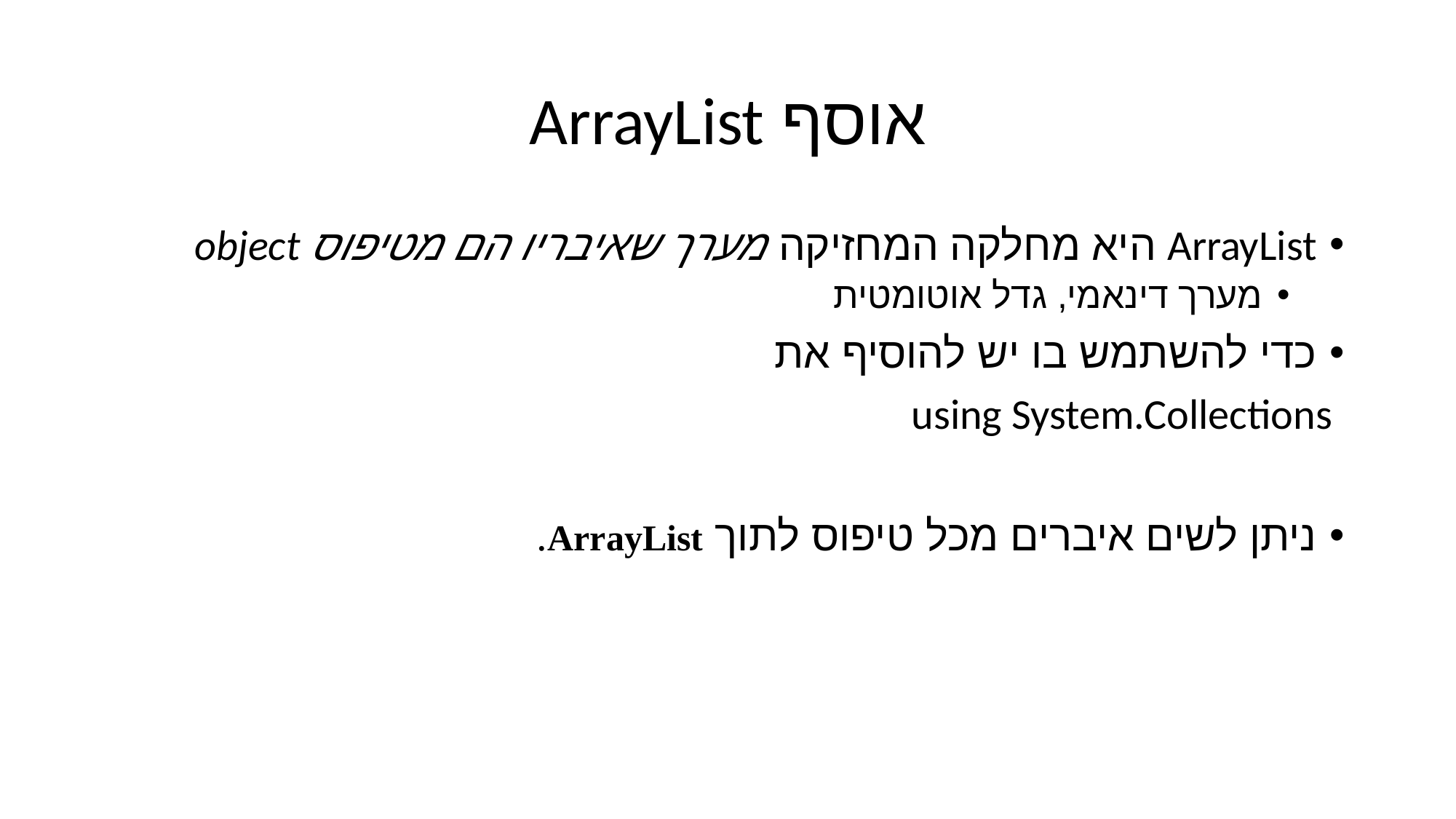

# אוסף ArrayList
ArrayList היא מחלקה המחזיקה מערך שאיבריו הם מטיפוס object
מערך דינאמי, גדל אוטומטית
כדי להשתמש בו יש להוסיף את
 using System.Collections

ניתן לשים איברים מכל טיפוס לתוך ArrayList.